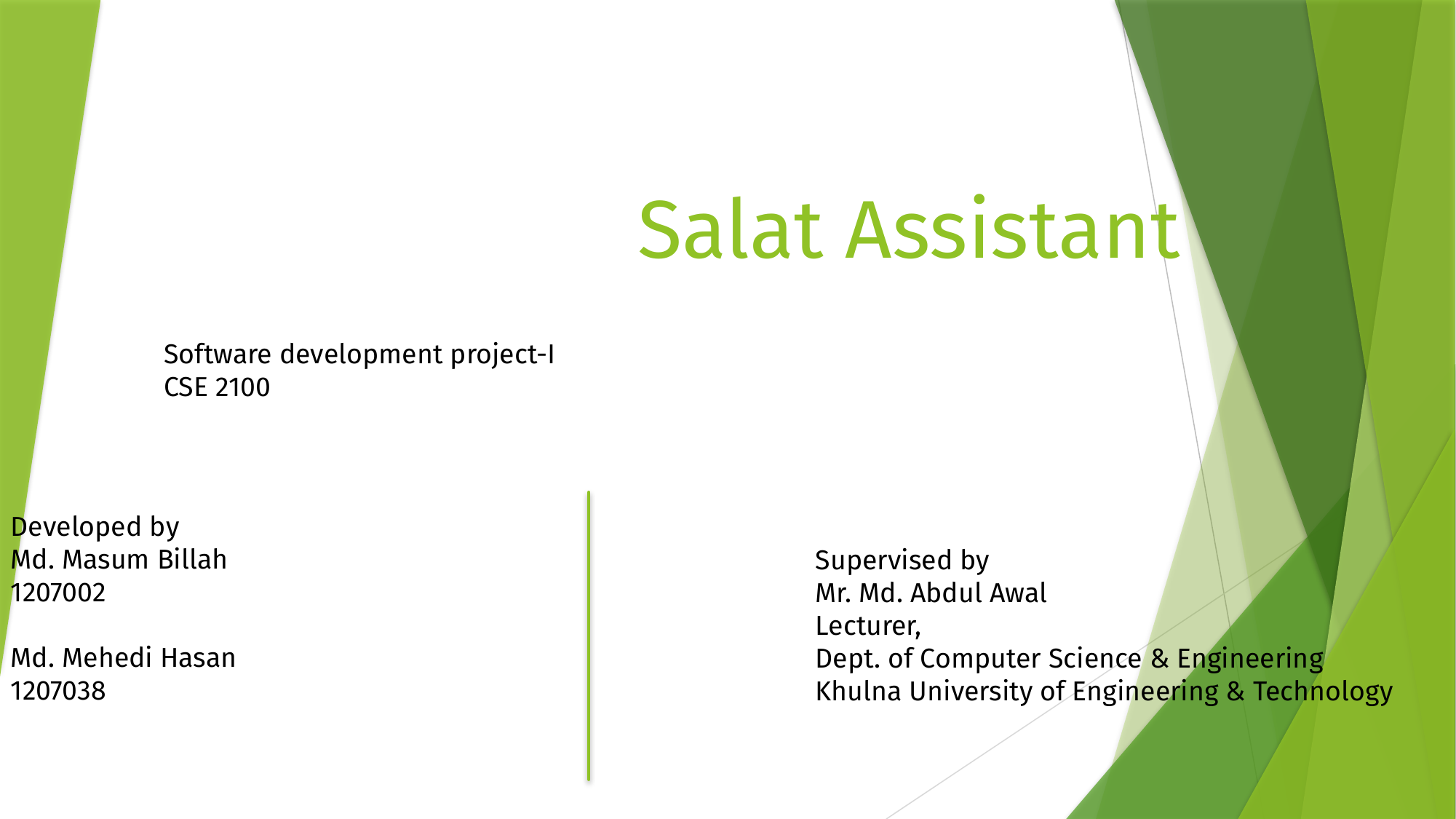

# Salat Assistant
Software development project-I
CSE 2100
Developed by
Md. Masum Billah
1207002

Md. Mehedi Hasan
1207038

Supervised by
Mr. Md. Abdul Awal
Lecturer,
Dept. of Computer Science & Engineering
Khulna University of Engineering & Technology